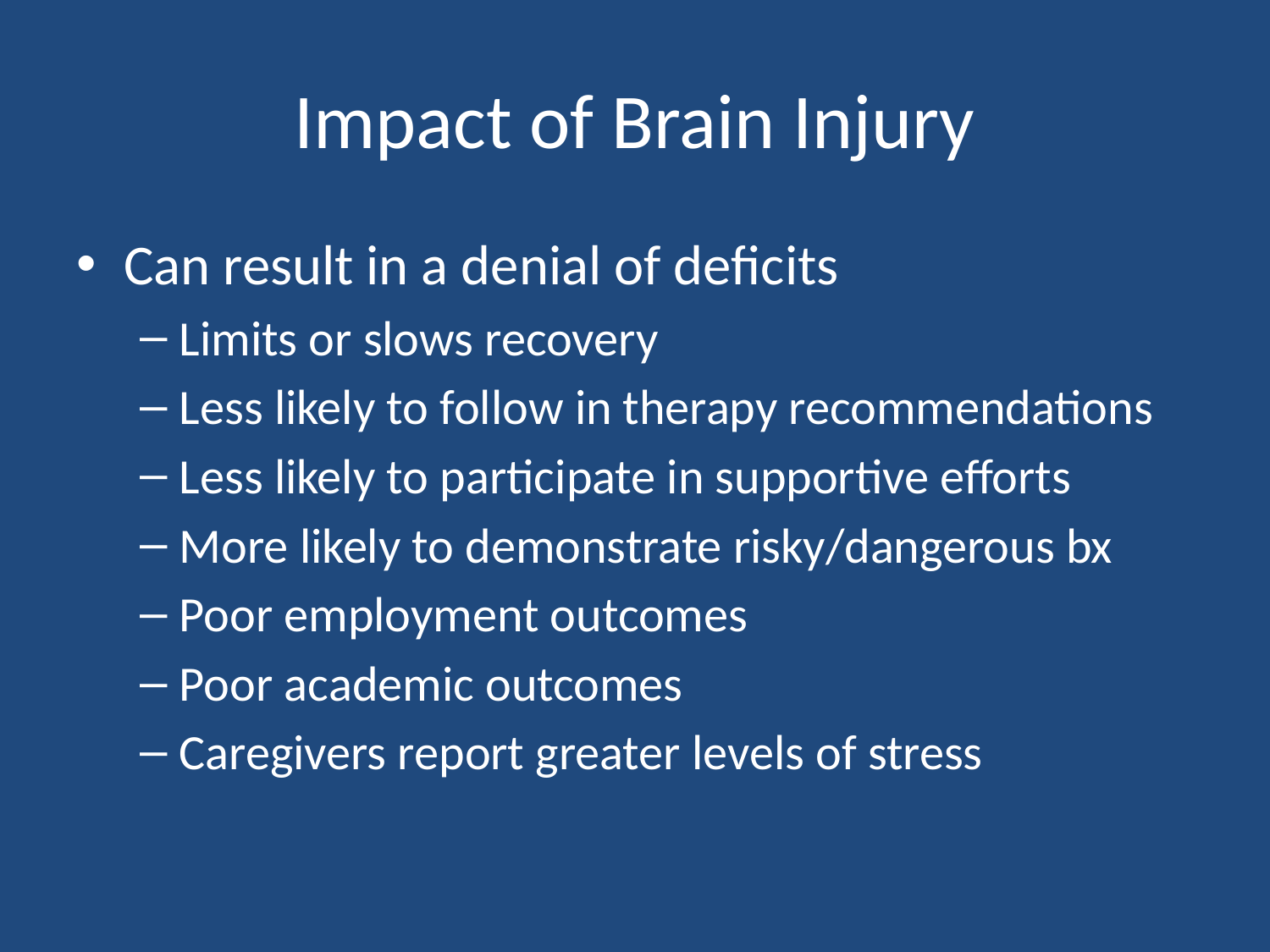

# Impact of Brain Injury
Can result in a denial of deficits
Limits or slows recovery
Less likely to follow in therapy recommendations
Less likely to participate in supportive efforts
More likely to demonstrate risky/dangerous bx
Poor employment outcomes
Poor academic outcomes
Caregivers report greater levels of stress